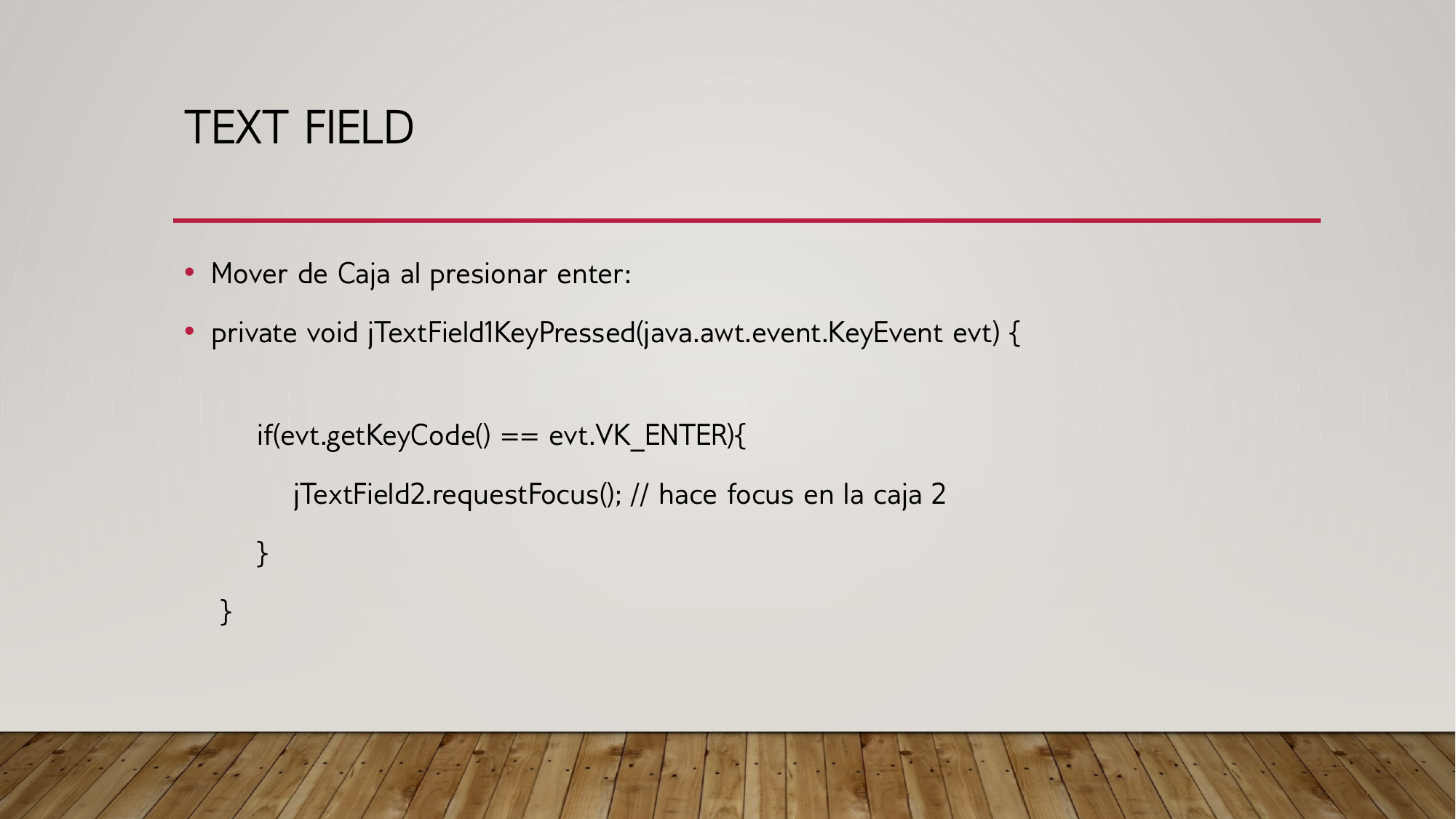

# Text Field
Mover de Caja al presionar enter:
private void jTextField1KeyPressed(java.awt.event.KeyEvent evt) {
        if(evt.getKeyCode() == evt.VK_ENTER){
            jTextField2.requestFocus(); // hace focus en la caja 2
        }
    }